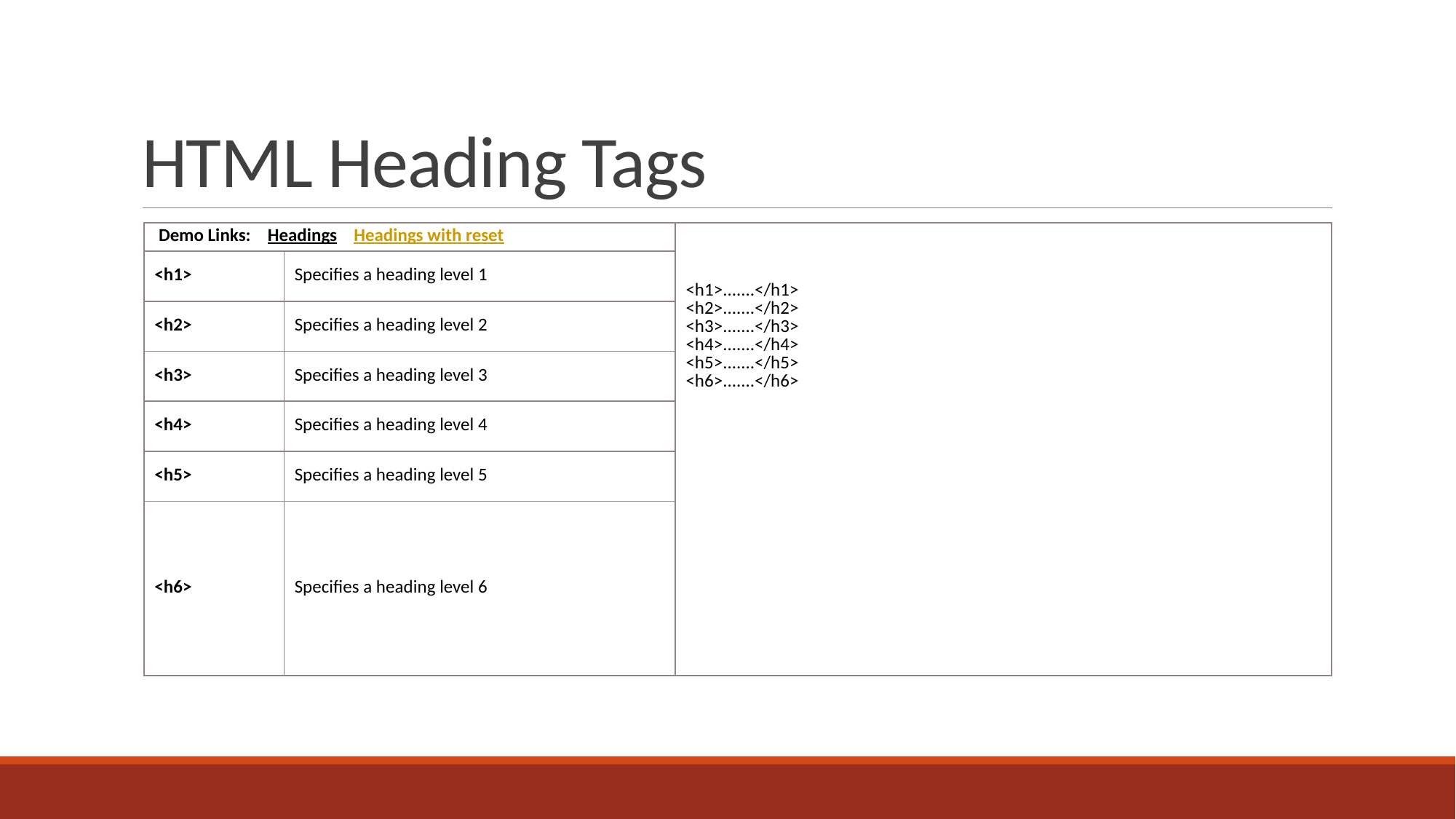

# HTML Heading Tags
| Demo Links: Headings    Headings with reset |  | <h1>.......</h1> <h2>.......</h2> <h3>.......</h3> <h4>.......</h4> <h5>.......</h5> <h6>.......</h6> |
| --- | --- | --- |
| <h1> | Specifies a heading level 1 |  |
| <h2> | Specifies a heading level 2 |  |
| <h3> | Specifies a heading level 3 |  |
| <h4> | Specifies a heading level 4 |  |
| <h5> | Specifies a heading level 5 |  |
| <h6> | Specifies a heading level 6 |  |